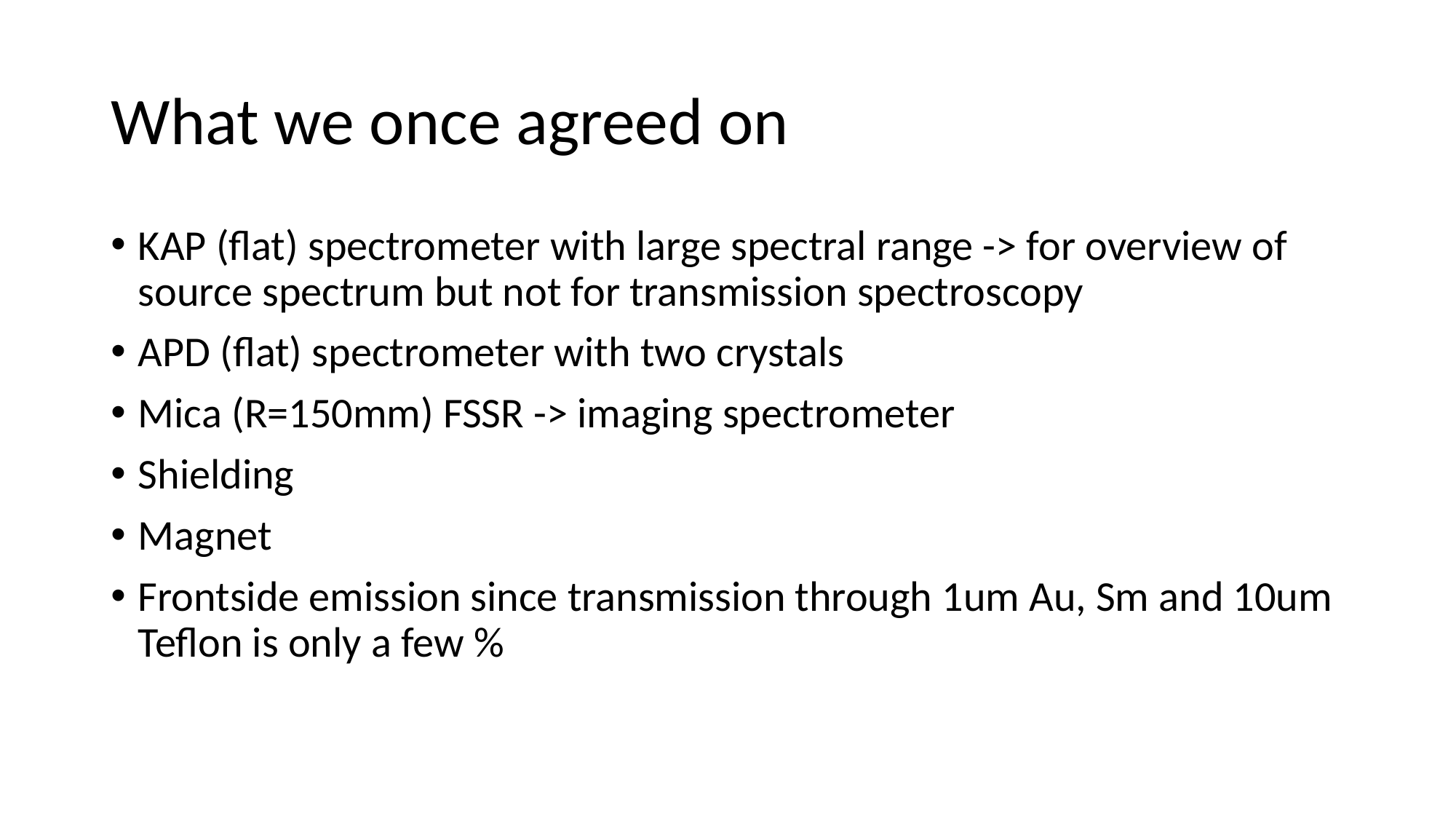

# What we once agreed on
KAP (flat) spectrometer with large spectral range -> for overview of source spectrum but not for transmission spectroscopy
APD (flat) spectrometer with two crystals
Mica (R=150mm) FSSR -> imaging spectrometer
Shielding
Magnet
Frontside emission since transmission through 1um Au, Sm and 10um Teflon is only a few %